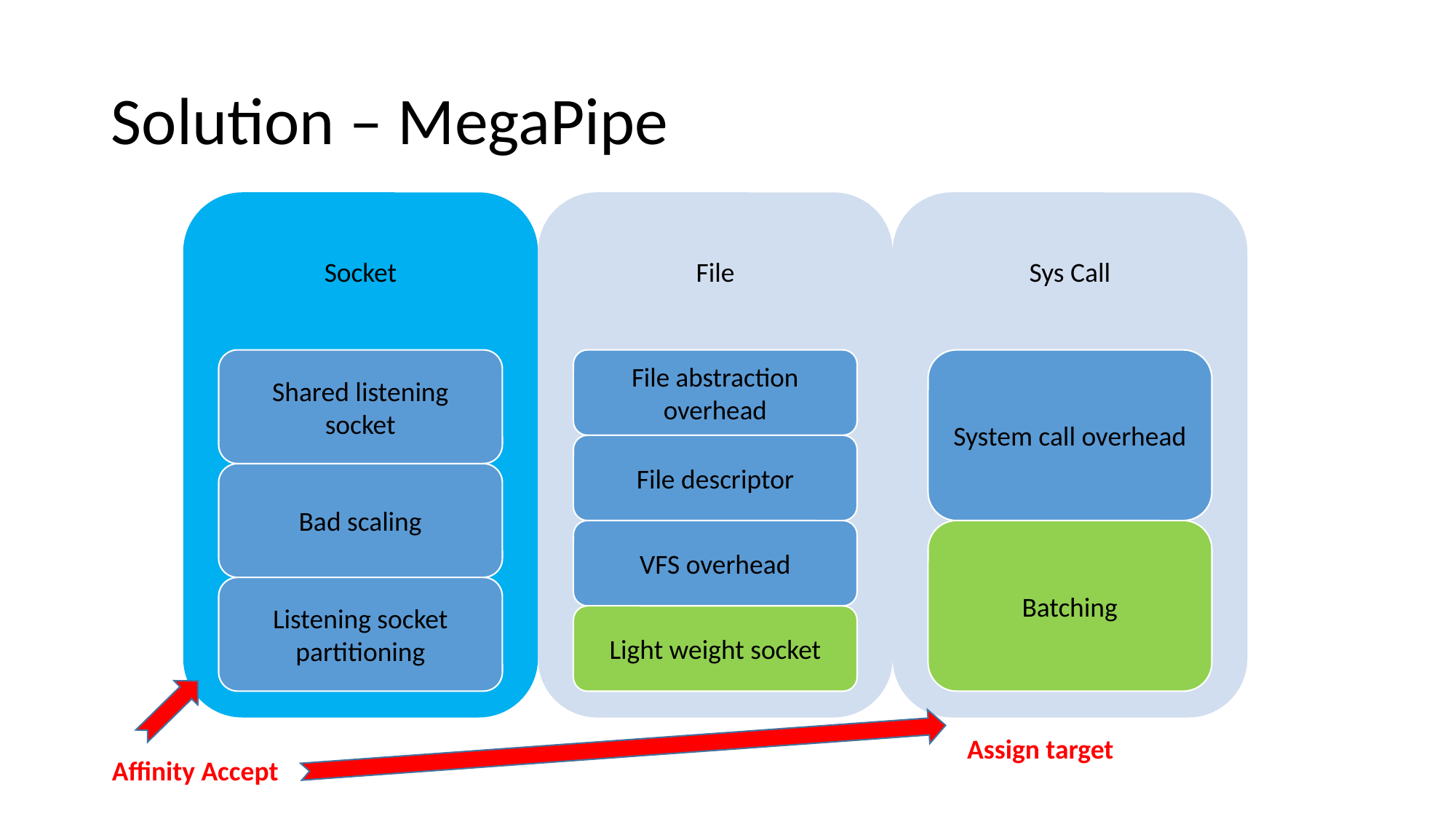

# Solution – MegaPipe
Shared listening socket
File
File abstraction overhead
Sys Call
System call overhead
Socket
Listening socket partitioning
Light weight socket
Batching
File descriptor
VFS overhead
Bad scaling

Assign target

Affinity Accept